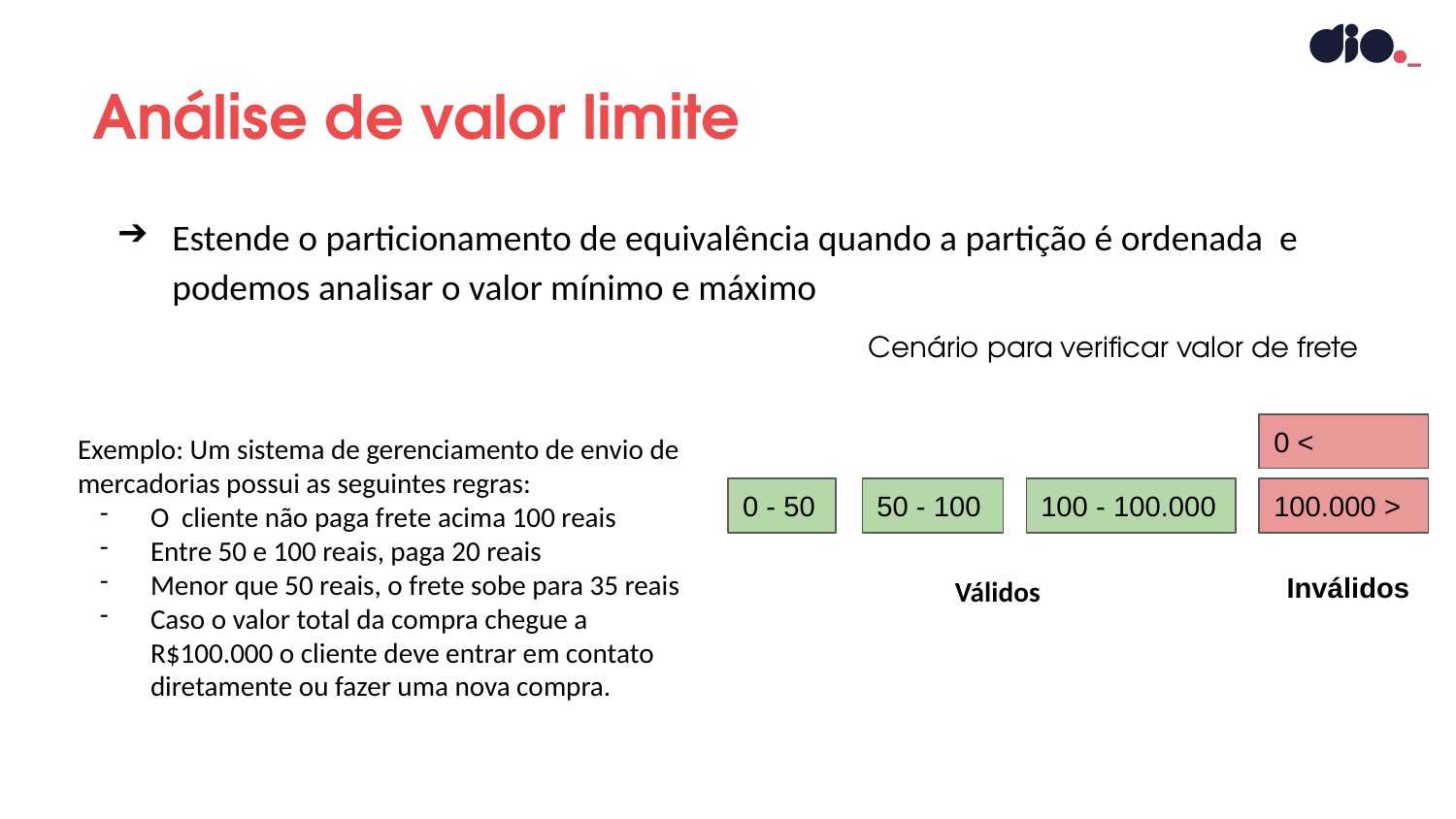

Análise de valor limite
Estende o particionamento de equivalência quando a partição é ordenada  e podemos analisar o valor mínimo e máximo

Cenário para verificar valor de frete
Exemplo: Um sistema de gerenciamento de envio de mercadorias possui as seguintes regras:
O  cliente não paga frete acima 100 reais
Entre 50 e 100 reais, paga 20 reais
Menor que 50 reais, o frete sobe para 35 reais
Caso o valor total da compra chegue a R$100.000 o cliente deve entrar em contato diretamente ou fazer uma nova compra.

0 <
0 - 50
50 - 100
100 - 100.000
100.000 >
Inválidos
Válidos